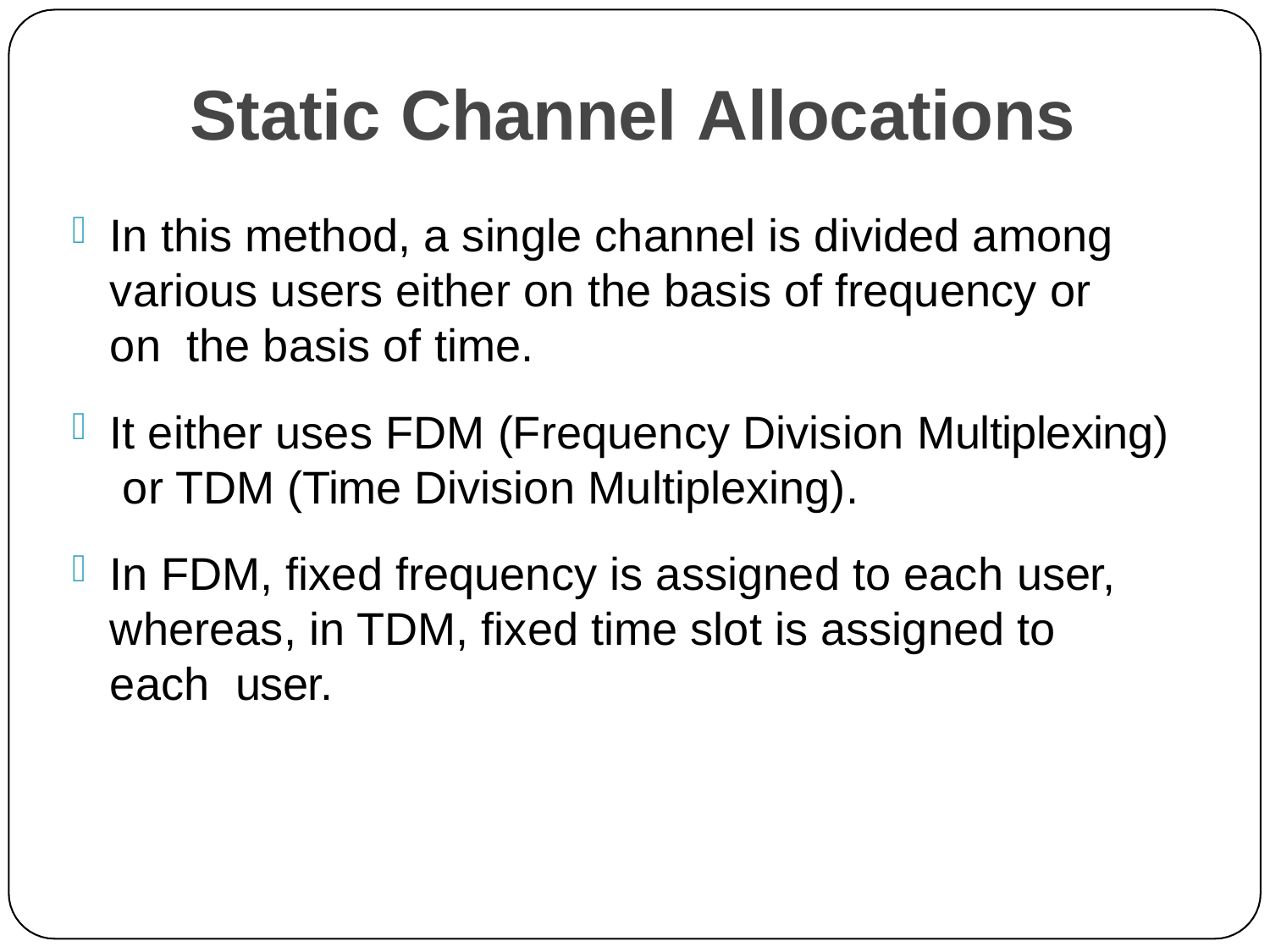

# Static Channel Allocations
In this method, a single channel is divided among  various users either on the basis of frequency or on  the basis of time.
It either uses FDM (Frequency Division Multiplexing)  or TDM (Time Division Multiplexing).
In FDM, fixed frequency is assigned to each user,  whereas, in TDM, fixed time slot is assigned to each  user.